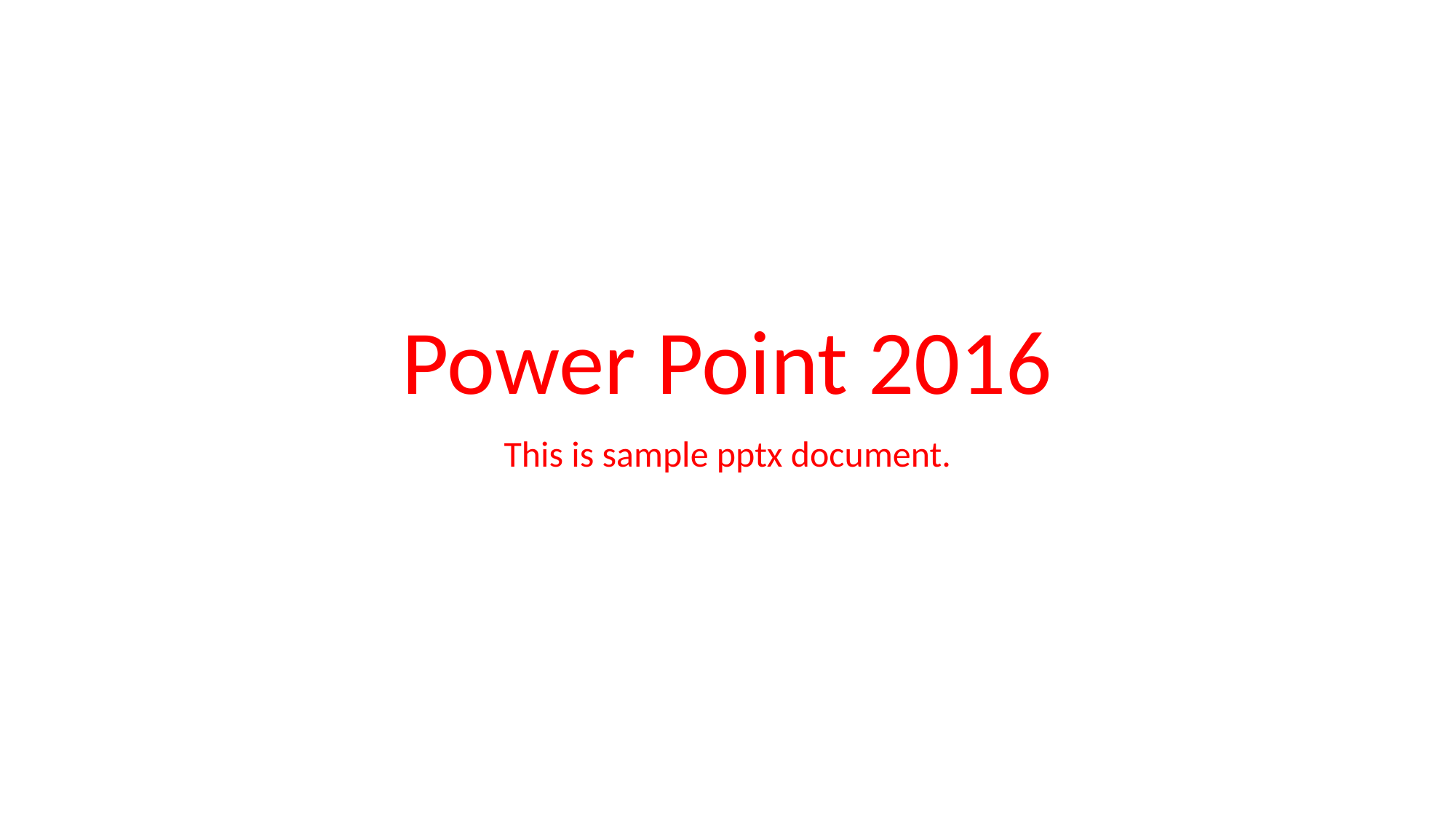

# Power Point 2016
This is sample pptx document.